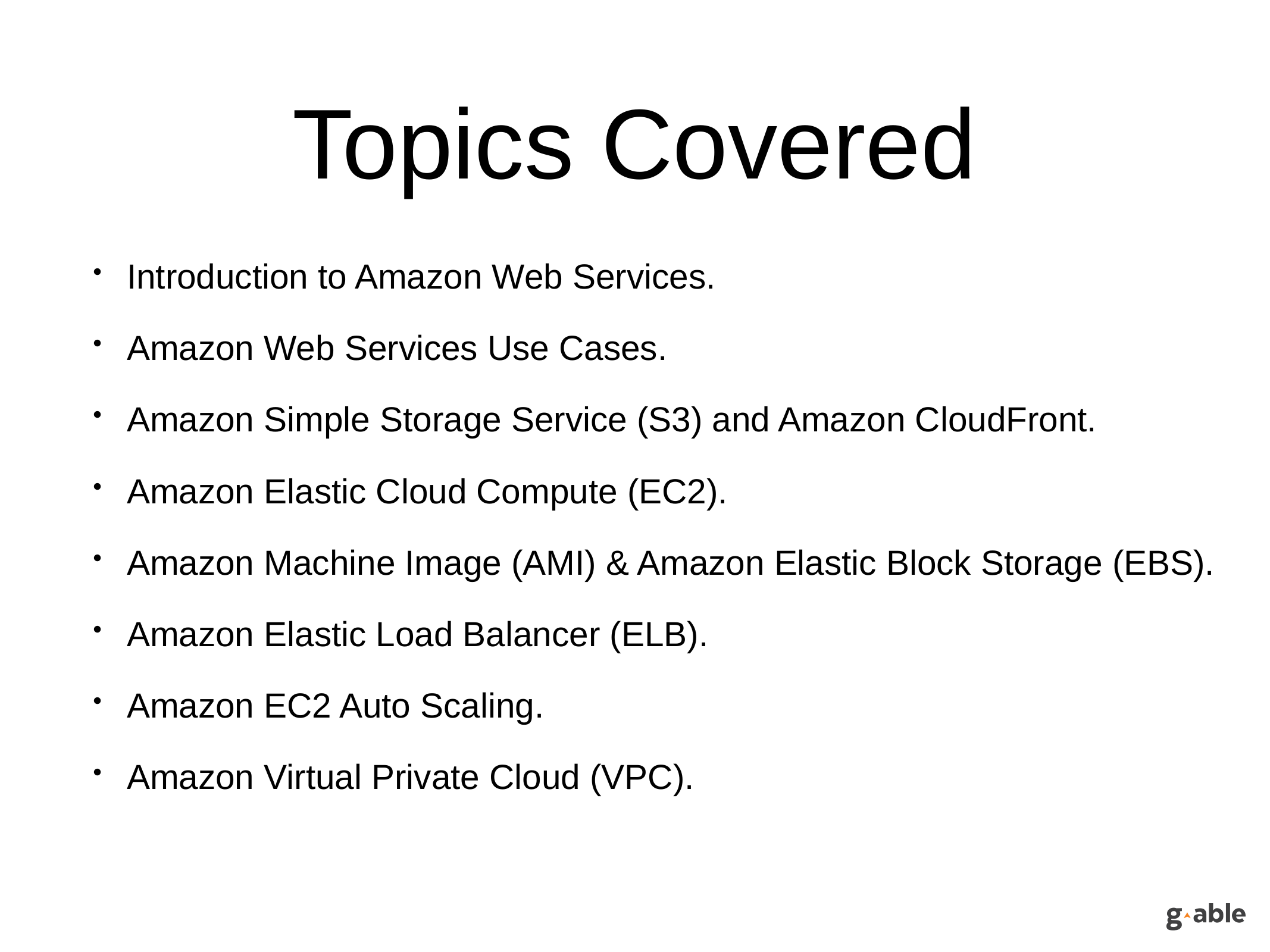

# Topics Covered
Introduction to Amazon Web Services.
Amazon Web Services Use Cases.
Amazon Simple Storage Service (S3) and Amazon CloudFront.
Amazon Elastic Cloud Compute (EC2).
Amazon Machine Image (AMI) & Amazon Elastic Block Storage (EBS).
Amazon Elastic Load Balancer (ELB).
Amazon EC2 Auto Scaling.
Amazon Virtual Private Cloud (VPC).
3